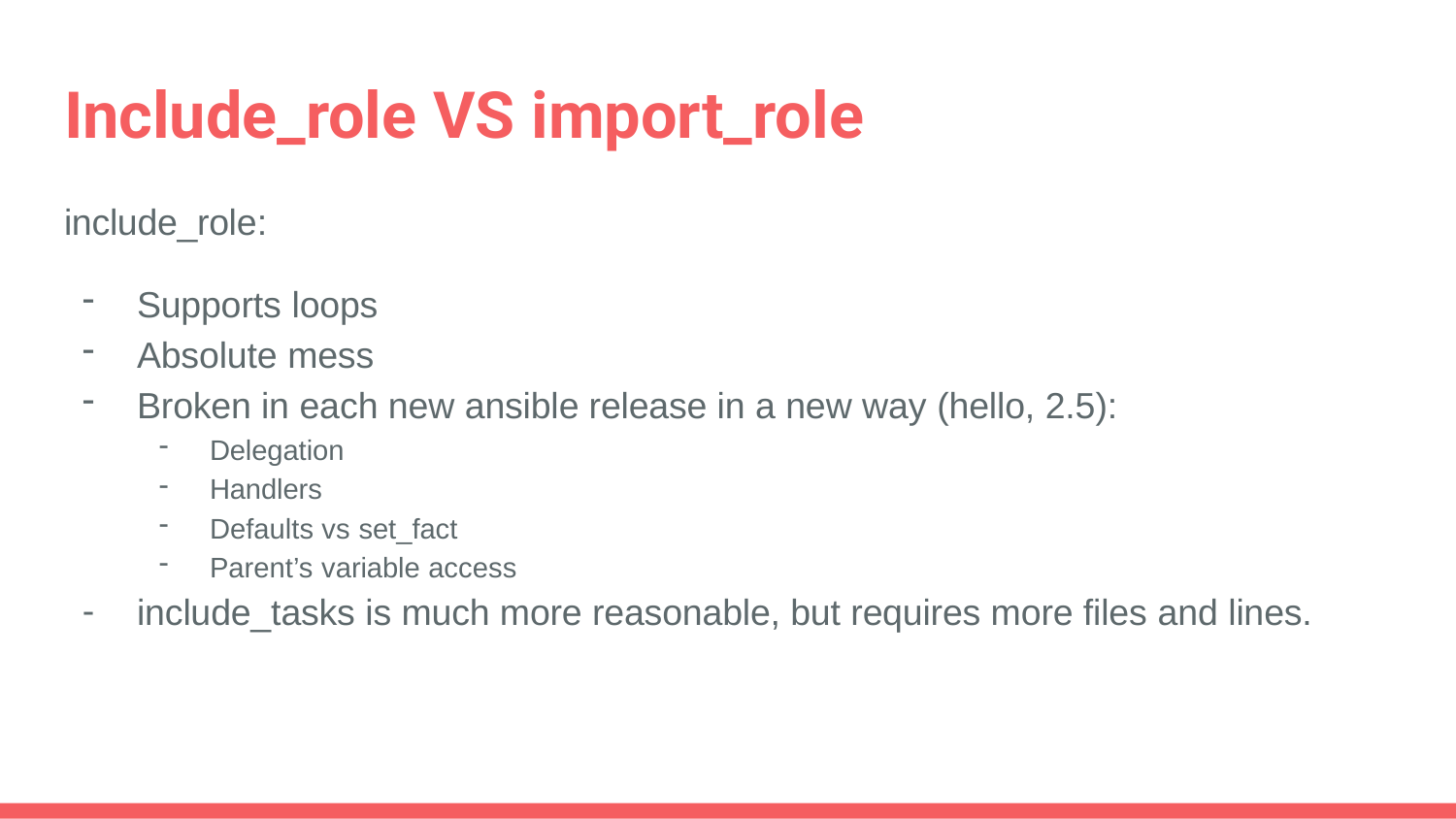

# Include_role VS import_role
include_role:

Supports loops
Absolute mess
Broken in each new ansible release in a new way (hello, 2.5):
Delegation
Handlers
Defaults vs set_fact
Parent’s variable access
include_tasks is much more reasonable, but requires more files and lines.